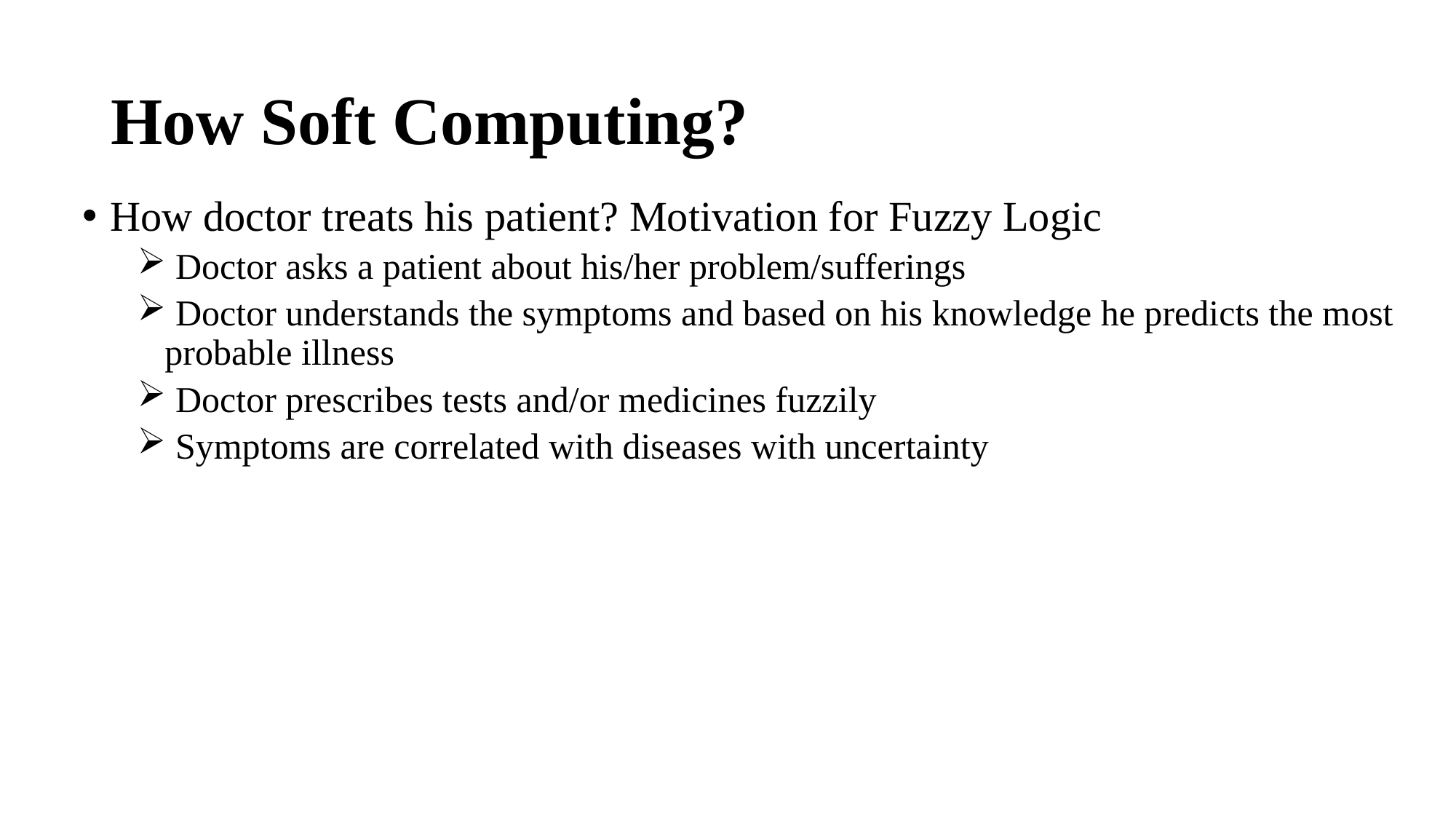

# How Soft Computing?
How doctor treats his patient? Motivation for Fuzzy Logic
 Doctor asks a patient about his/her problem/sufferings
 Doctor understands the symptoms and based on his knowledge he predicts the most probable illness
 Doctor prescribes tests and/or medicines fuzzily
 Symptoms are correlated with diseases with uncertainty